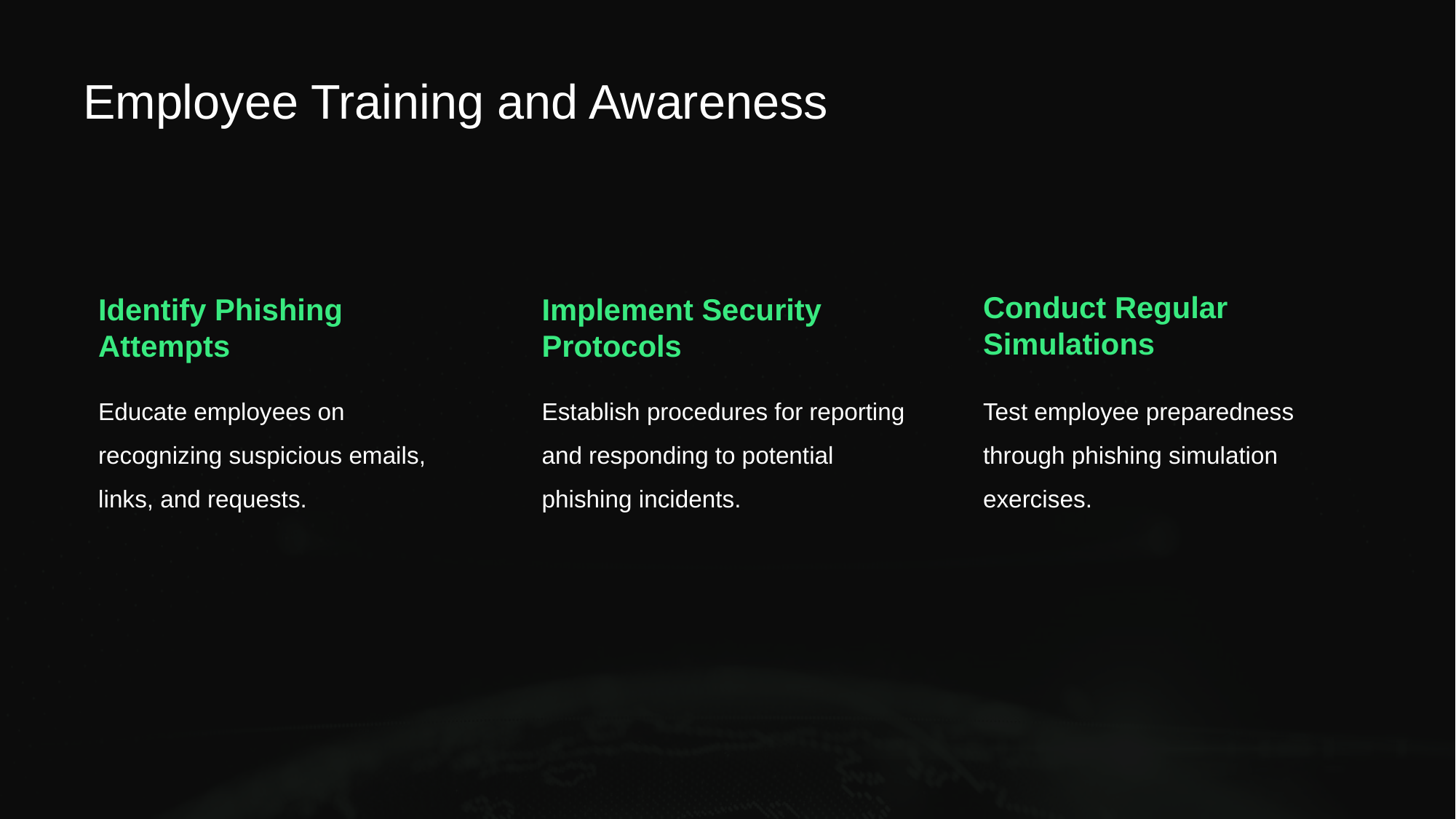

# Employee Training and Awareness
Conduct Regular Simulations
Identify Phishing Attempts
Implement Security Protocols
Educate employees on recognizing suspicious emails, links, and requests.
Establish procedures for reporting and responding to potential phishing incidents.
Test employee preparedness through phishing simulation exercises.